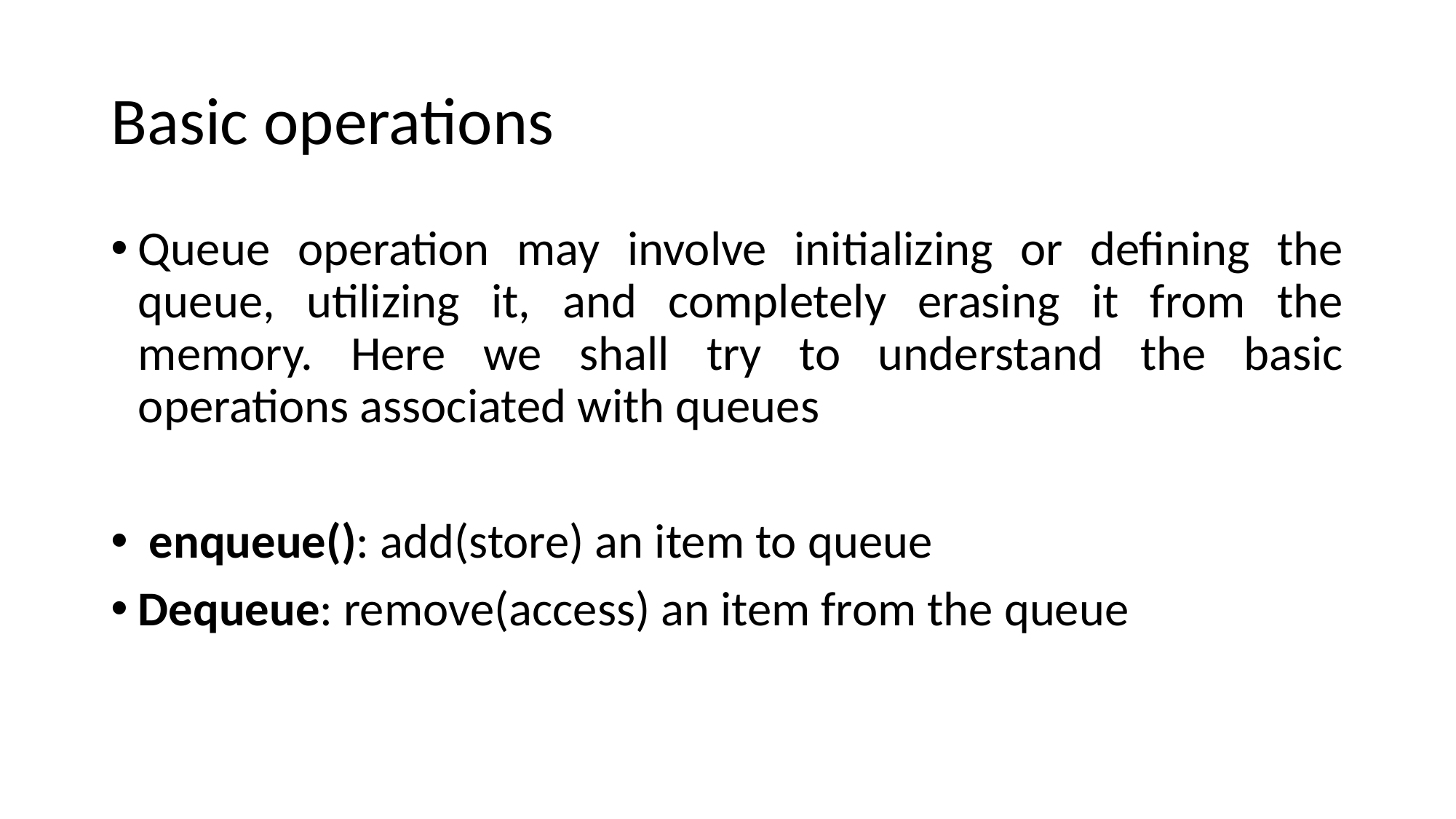

# Basic operations
Queue operation may involve initializing or defining the queue, utilizing it, and completely erasing it from the memory. Here we shall try to understand the basic operations associated with queues

 enqueue(): add(store) an item to queue
Dequeue: remove(access) an item from the queue